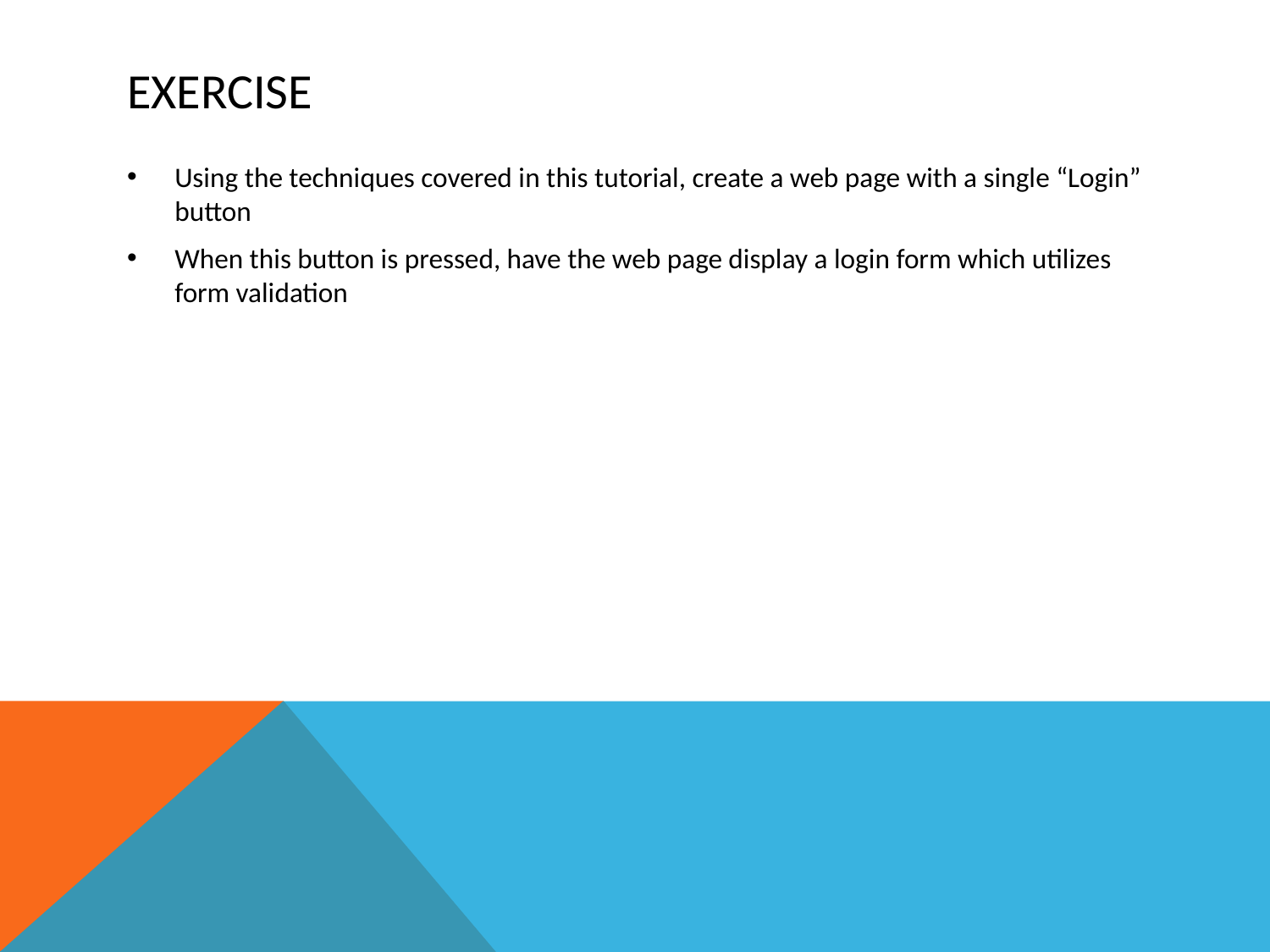

# Exercise
Using the techniques covered in this tutorial, create a web page with a single “Login” button
When this button is pressed, have the web page display a login form which utilizes form validation